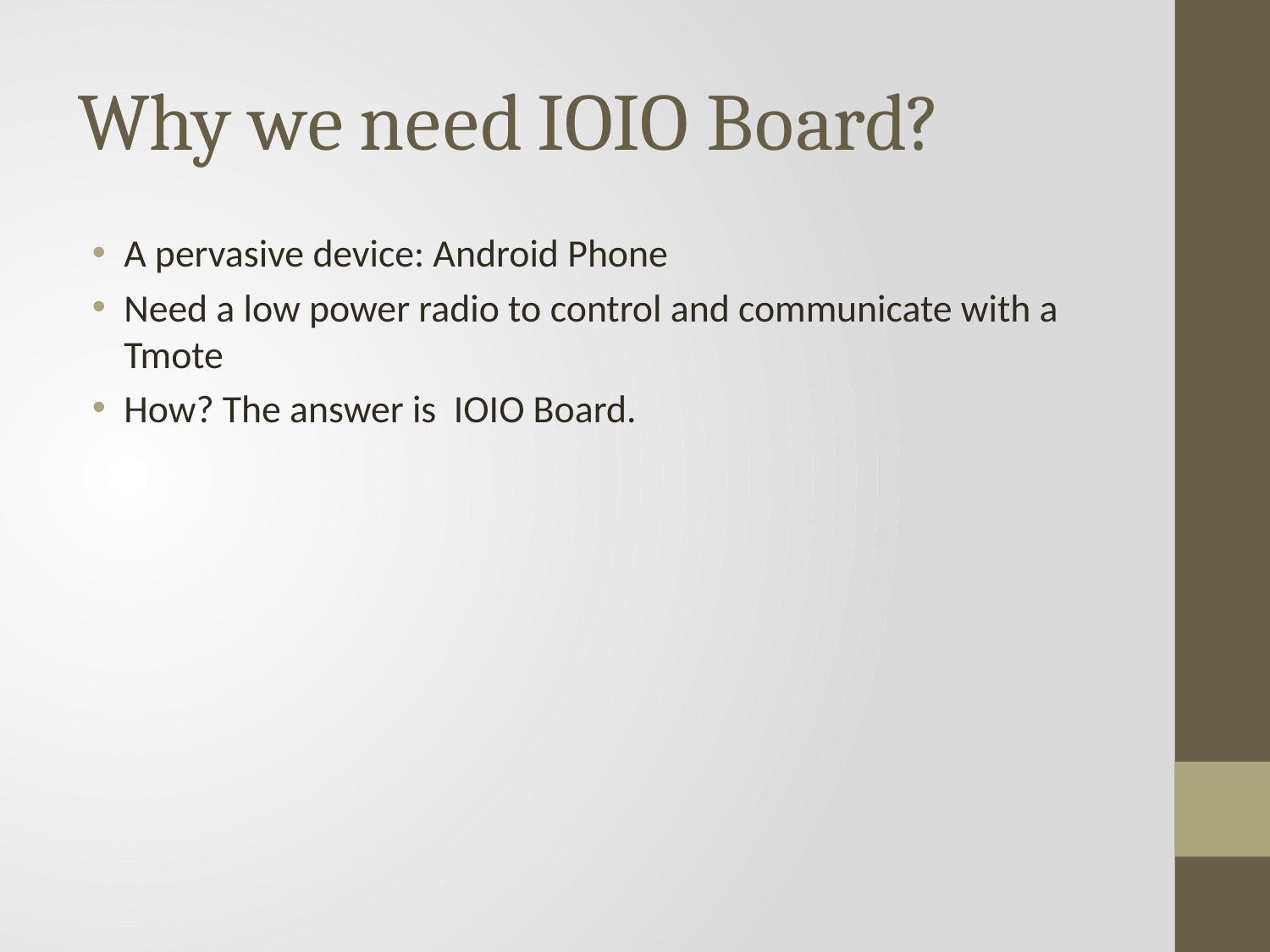

# Why we need IOIO Board?
A pervasive device: Android Phone
Need a low power radio to control and communicate with a Tmote
How? The answer is  IOIO Board.